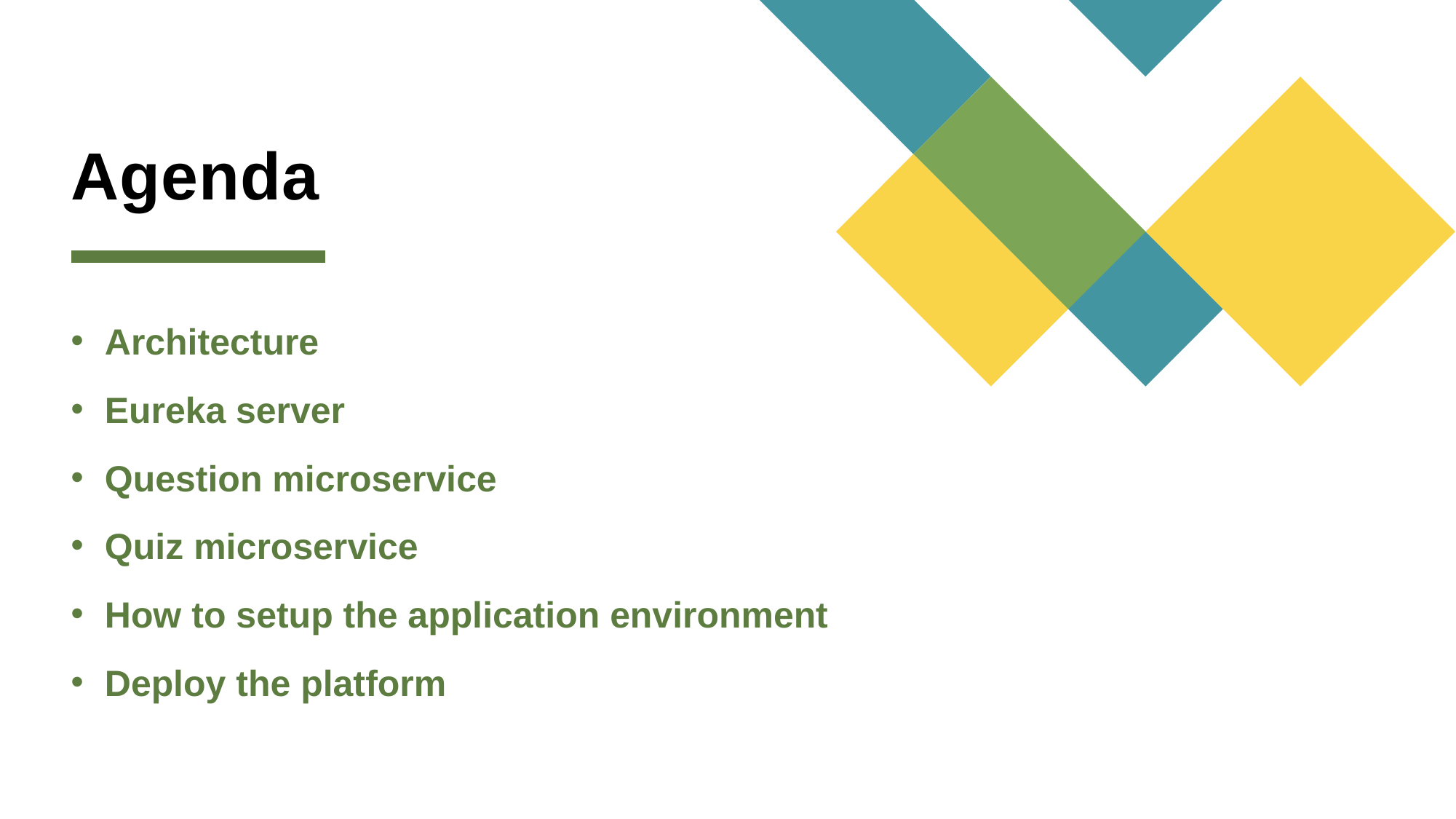

# Agenda
Architecture
Eureka server
Question microservice
Quiz microservice
How to setup the application environment
Deploy the platform